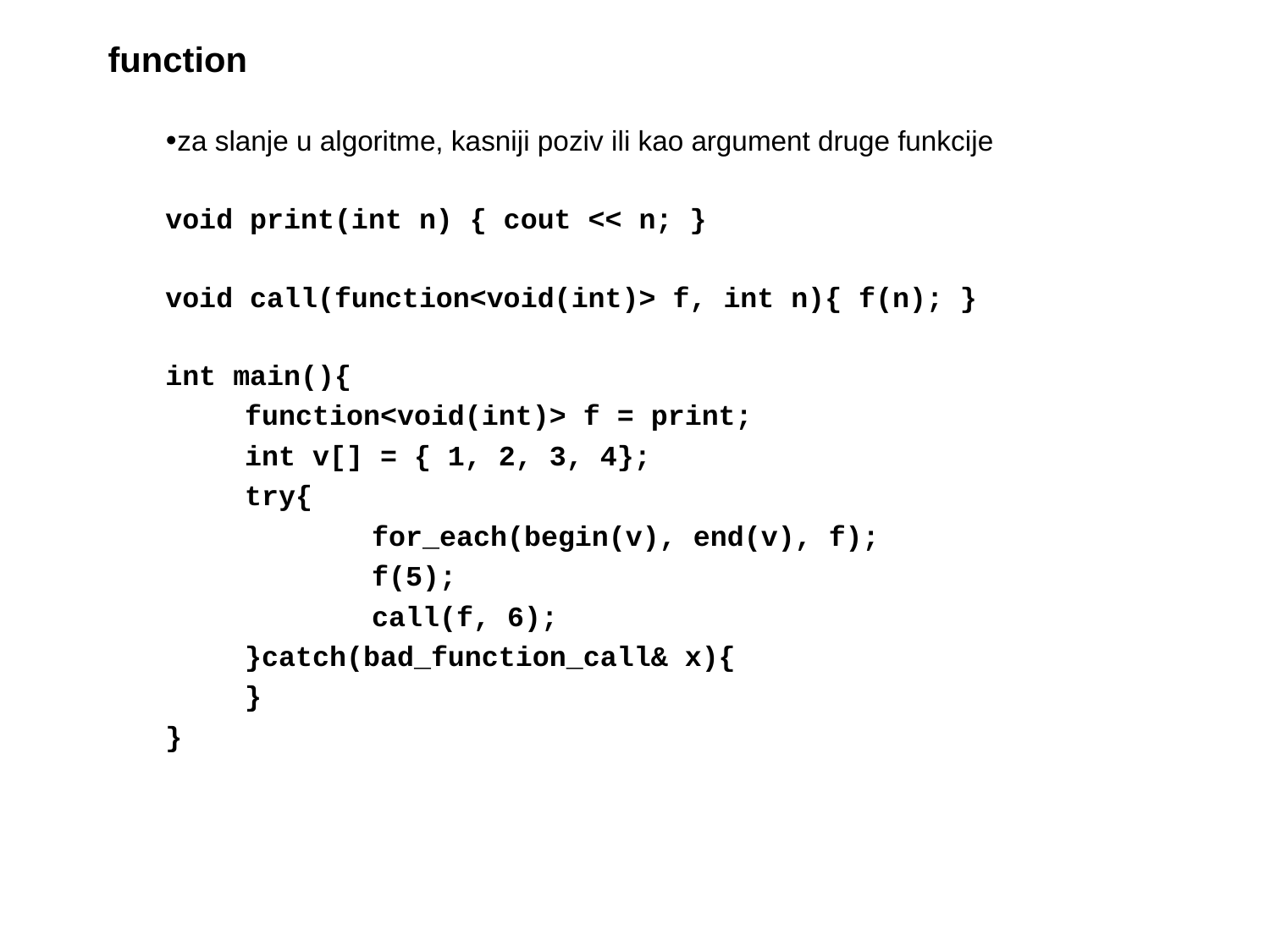

# function
za slanje u algoritme, kasniji poziv ili kao argument druge funkcije

void print(int n) { cout << n; }

void call(function<void(int)> f, int n){ f(n); }

int main(){
	function<void(int)> f = print;
	int v[] = { 1, 2, 3, 4};
	try{
		for_each(begin(v), end(v), f);
		f(5);
		call(f, 6);
	}catch(bad_function_call& x){
	}
}